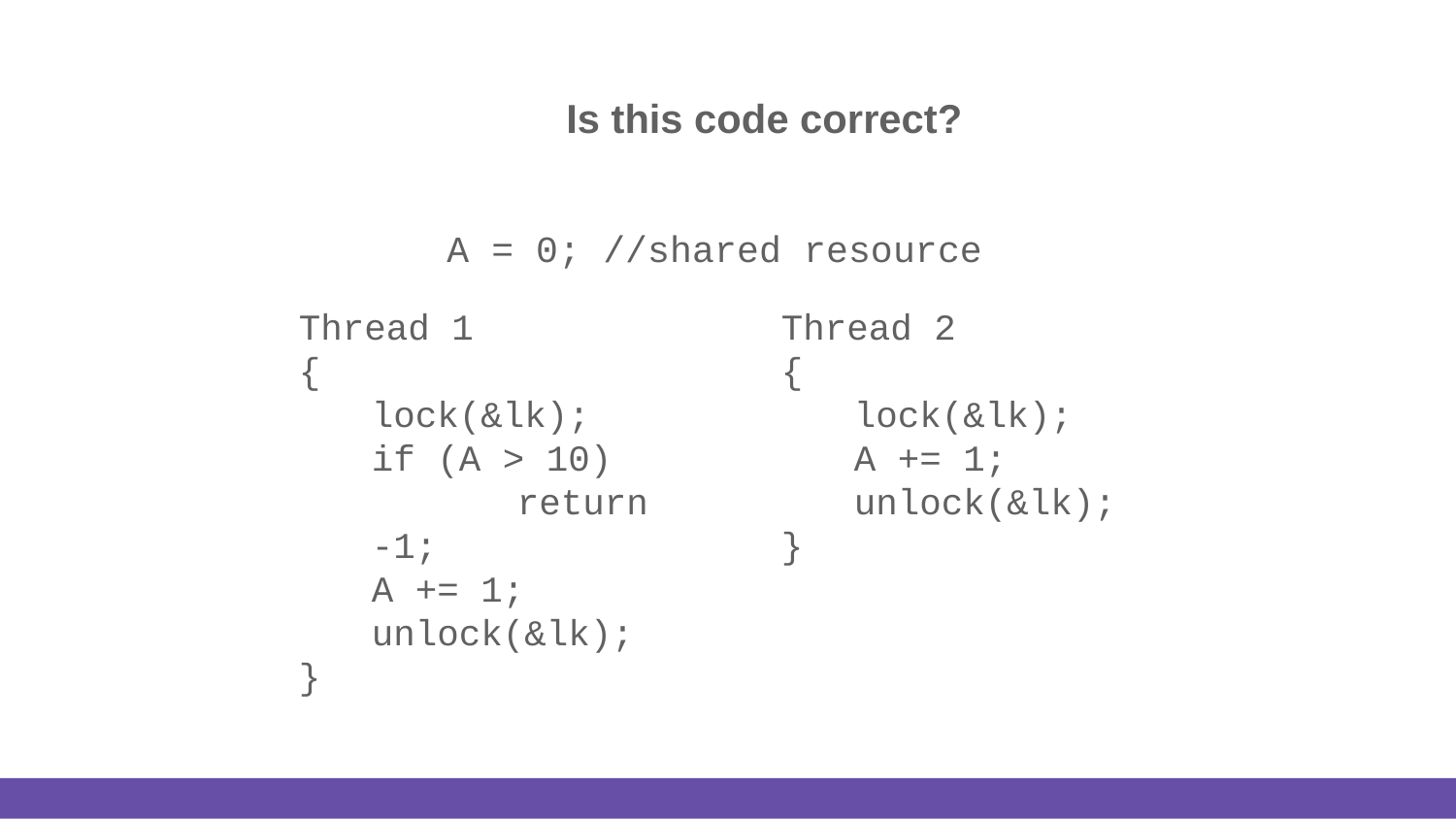

Is this code correct?
A = 0; //shared resource
Thread 1
{
lock(&lk);
if (A > 10)
	return -1;
A += 1;
unlock(&lk);
}
Thread 2
{
lock(&lk);
A += 1;
unlock(&lk);
}